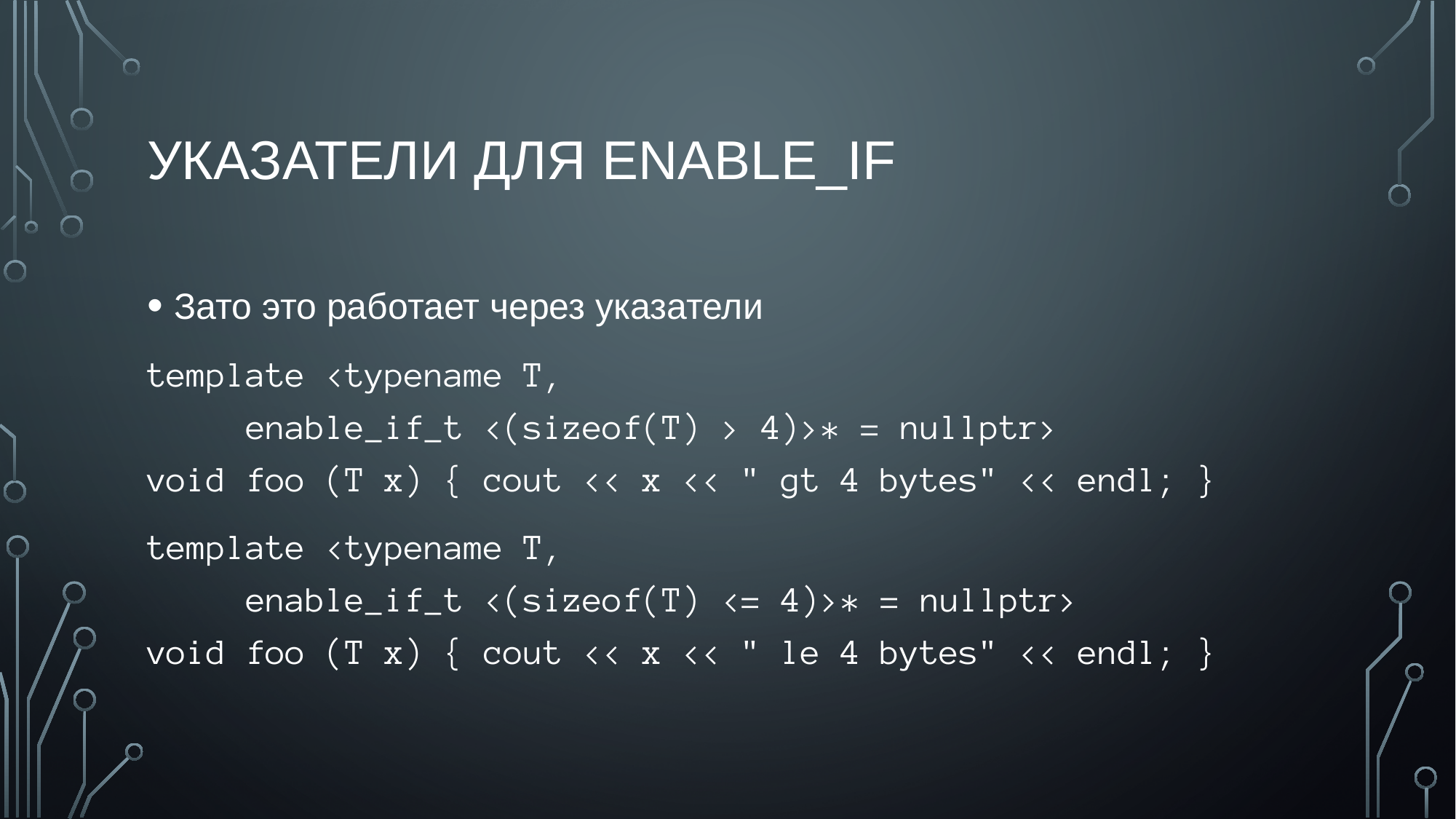

# Указатели для enable_IF
Зато это работает через указатели
template <typename T,
     enable_if_t <(sizeof(T) > 4)>* = nullptr>
void foo (T x) { cout << x << " gt 4 bytes" << endl; }
template <typename T,
     enable_if_t <(sizeof(T) <= 4)>* = nullptr>
void foo (T x) { cout << x << " le 4 bytes" << endl; }